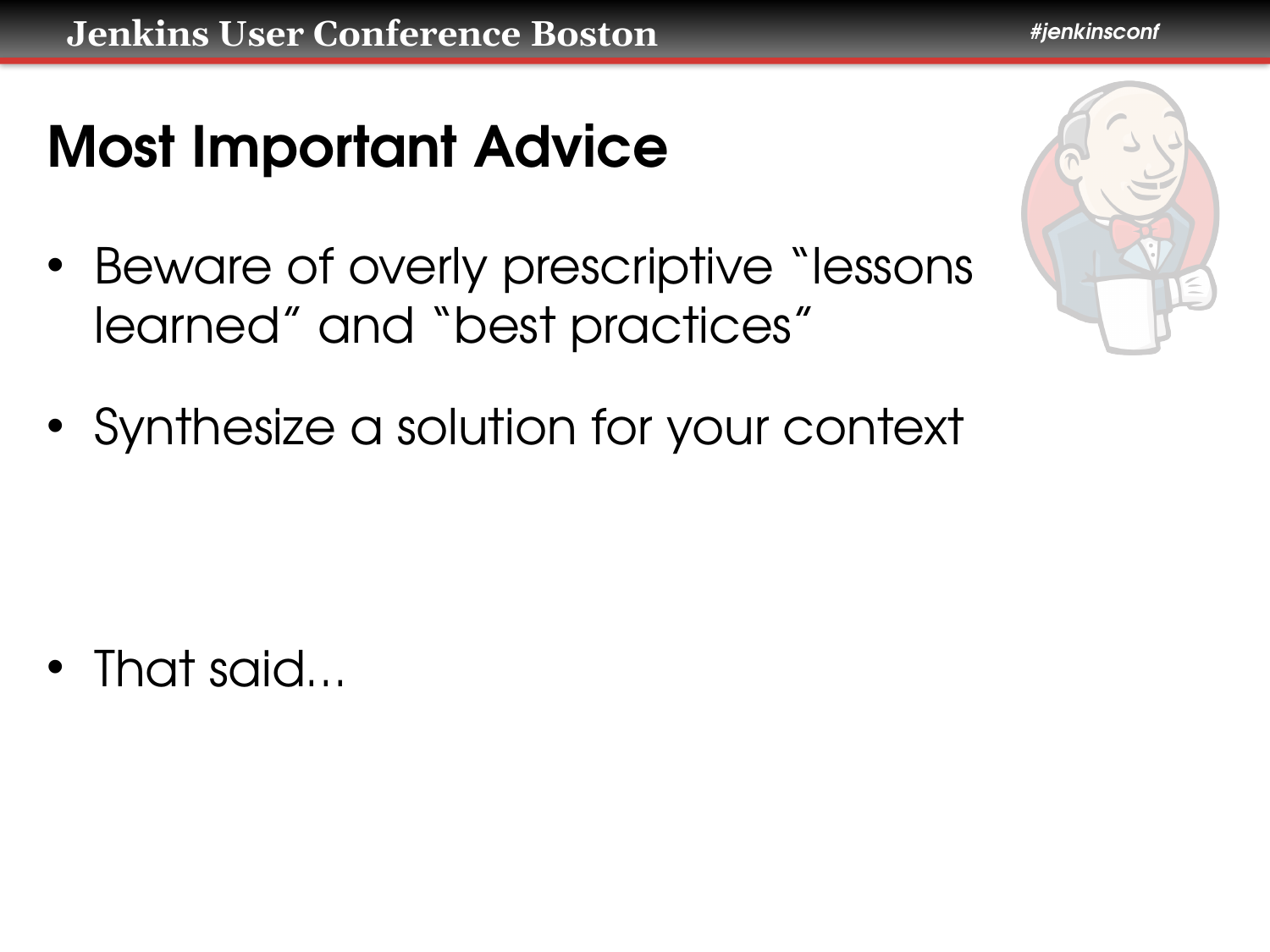

# Most Important Advice
Beware of overly prescriptive “lessons learned” and “best practices”
Synthesize a solution for your context

That said…